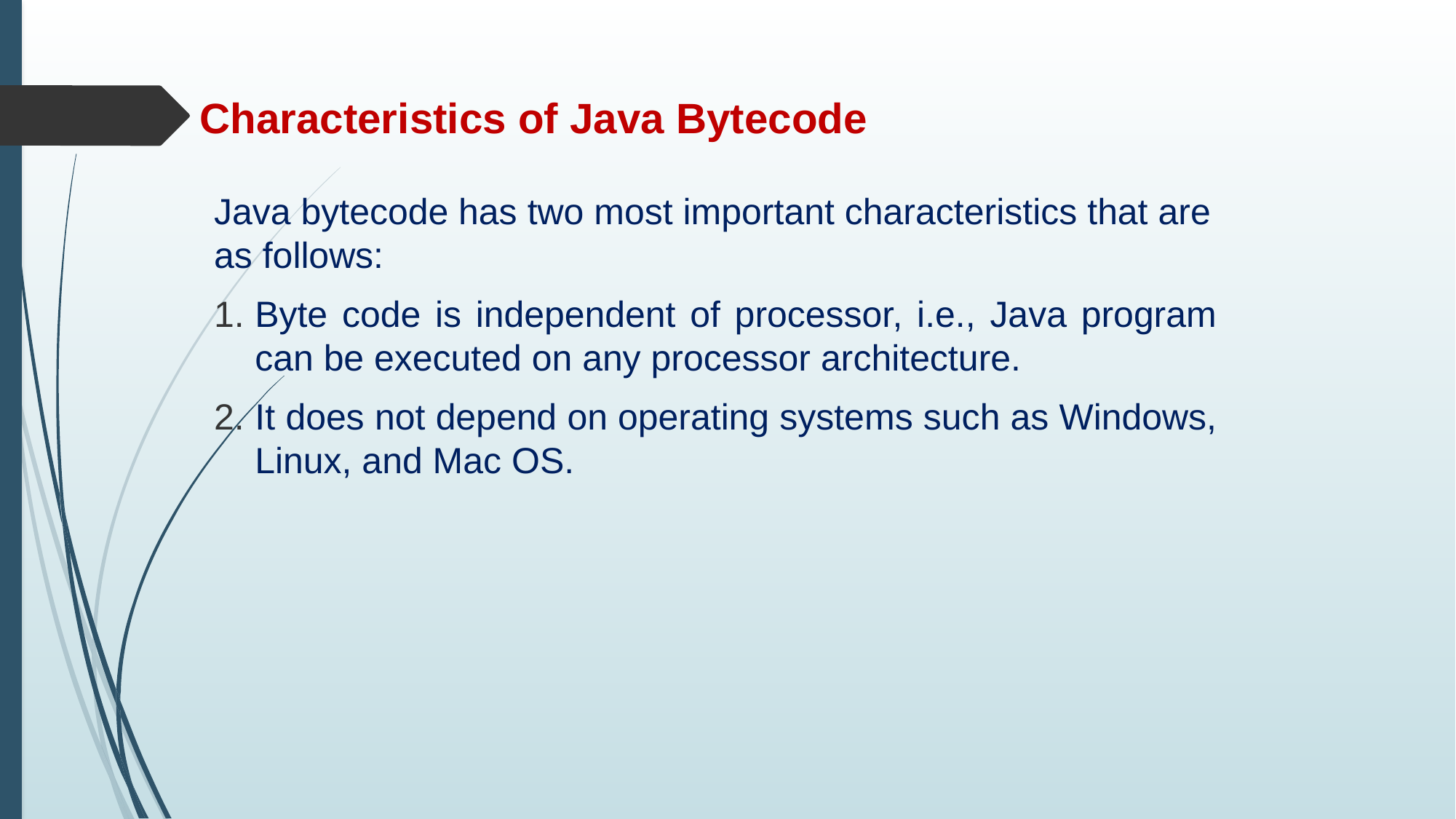

# Characteristics of Java Bytecode
Java bytecode has two most important characteristics that are as follows:
Byte code is independent of processor, i.e., Java program can be executed on any processor architecture.
It does not depend on operating systems such as Windows, Linux, and Mac OS.